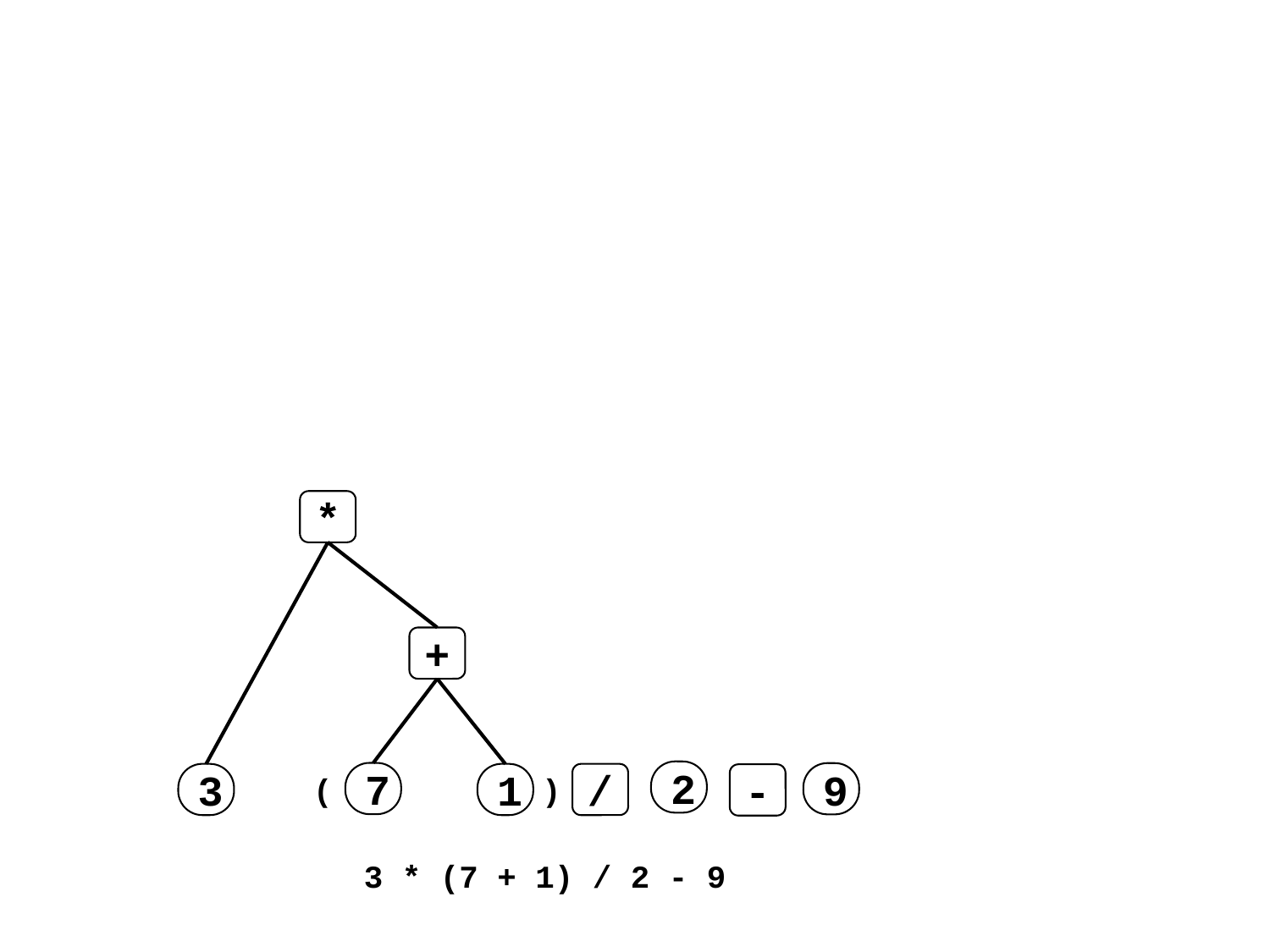

*
+
2
7
9
1
/
3
(           )
-
3 * (7 + 1) / 2 - 9